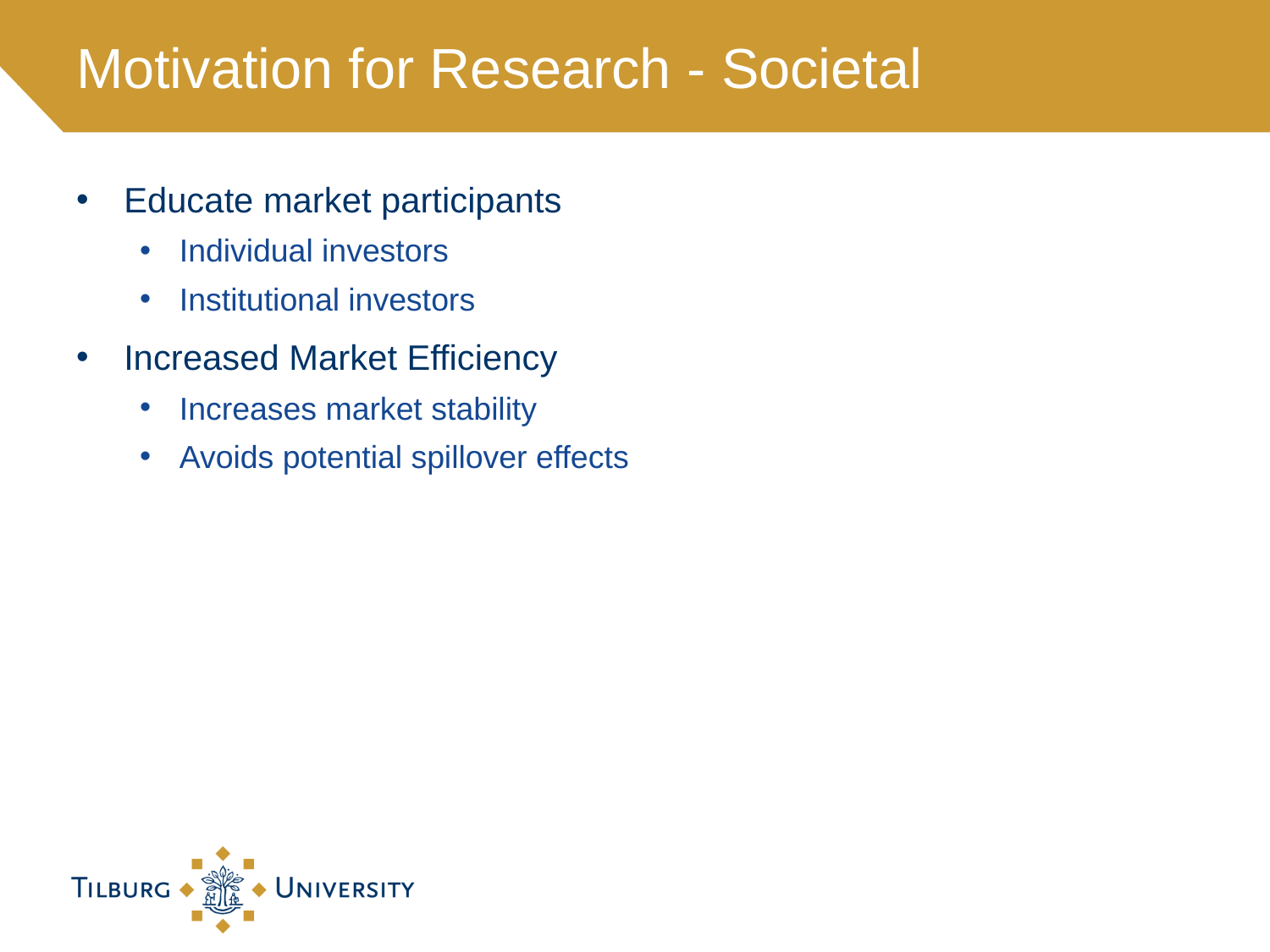

# Motivation for Research - Societal
Educate market participants
Individual investors
Institutional investors
Increased Market Efficiency
Increases market stability
Avoids potential spillover effects